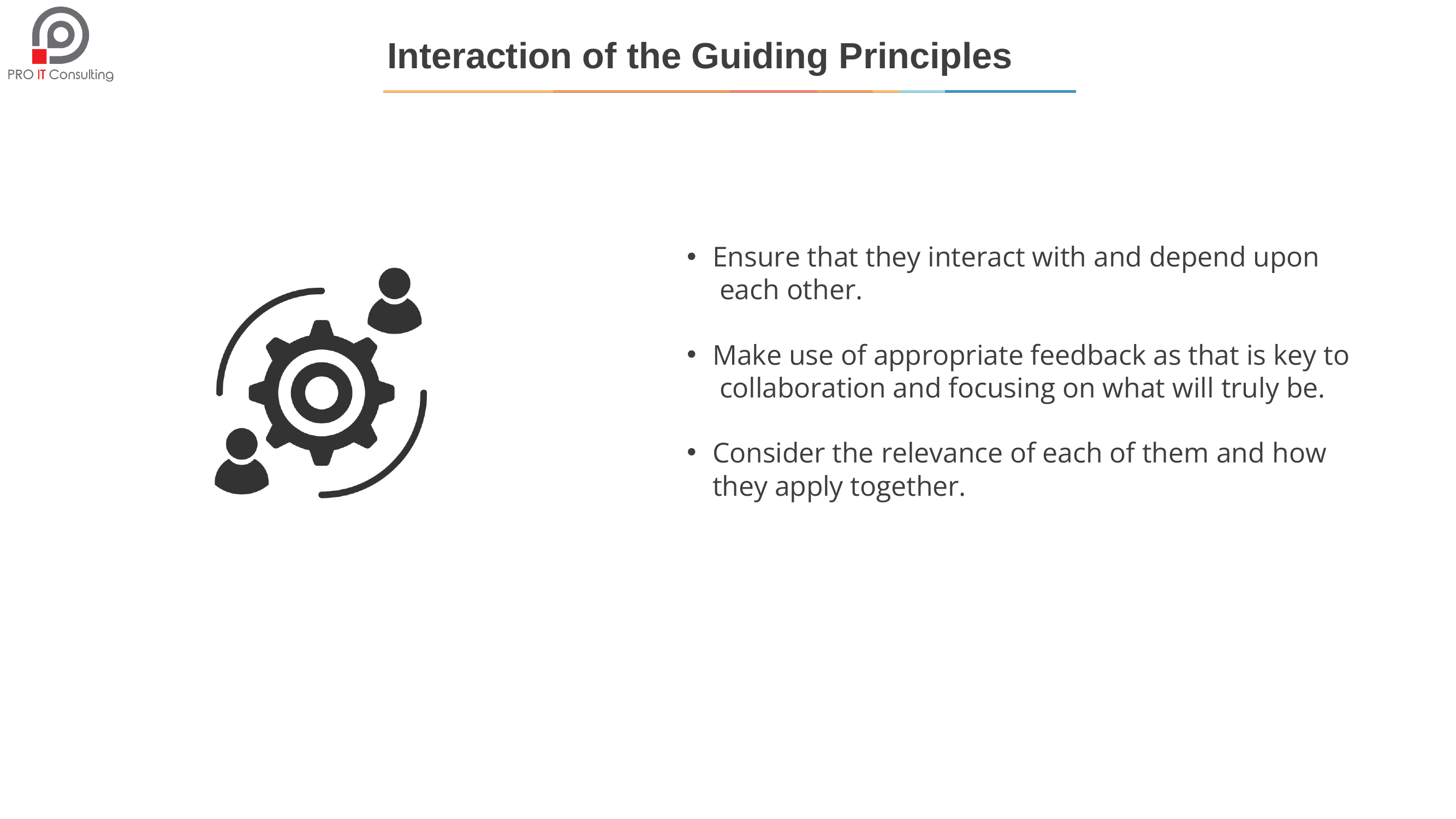

# Interaction of the Guiding Principles

Ensure that they interact with and depend upon  each other.
Make use of appropriate feedback as that is key to  collaboration and focusing on what will truly be.
Consider the relevance of each of them and how
they apply together.